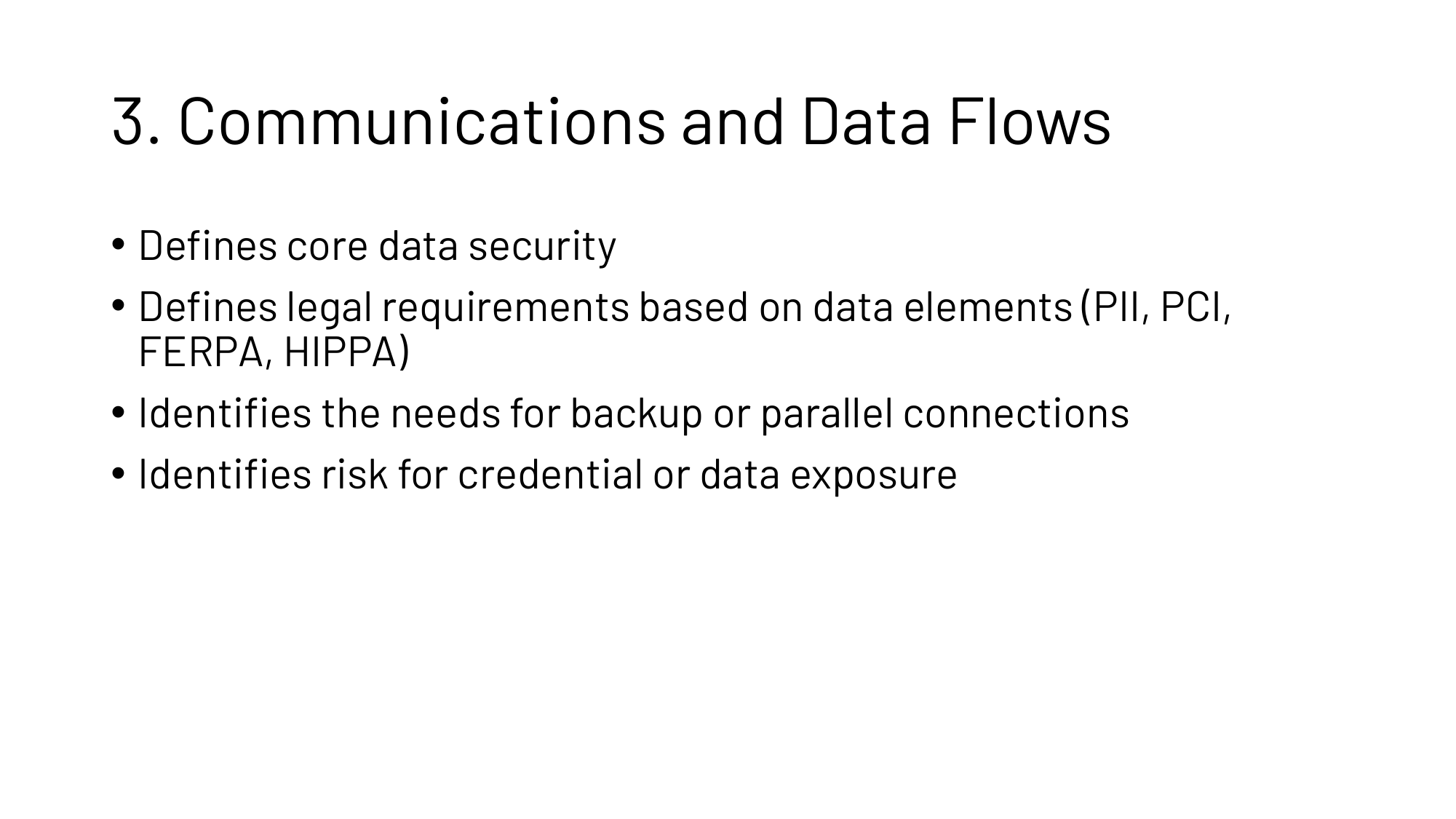

# 3. Communications and Data Flows
Defines core data security
Defines legal requirements based on data elements (PII, PCI, FERPA, HIPPA)
Identifies the needs for backup or parallel connections
Identifies risk for credential or data exposure